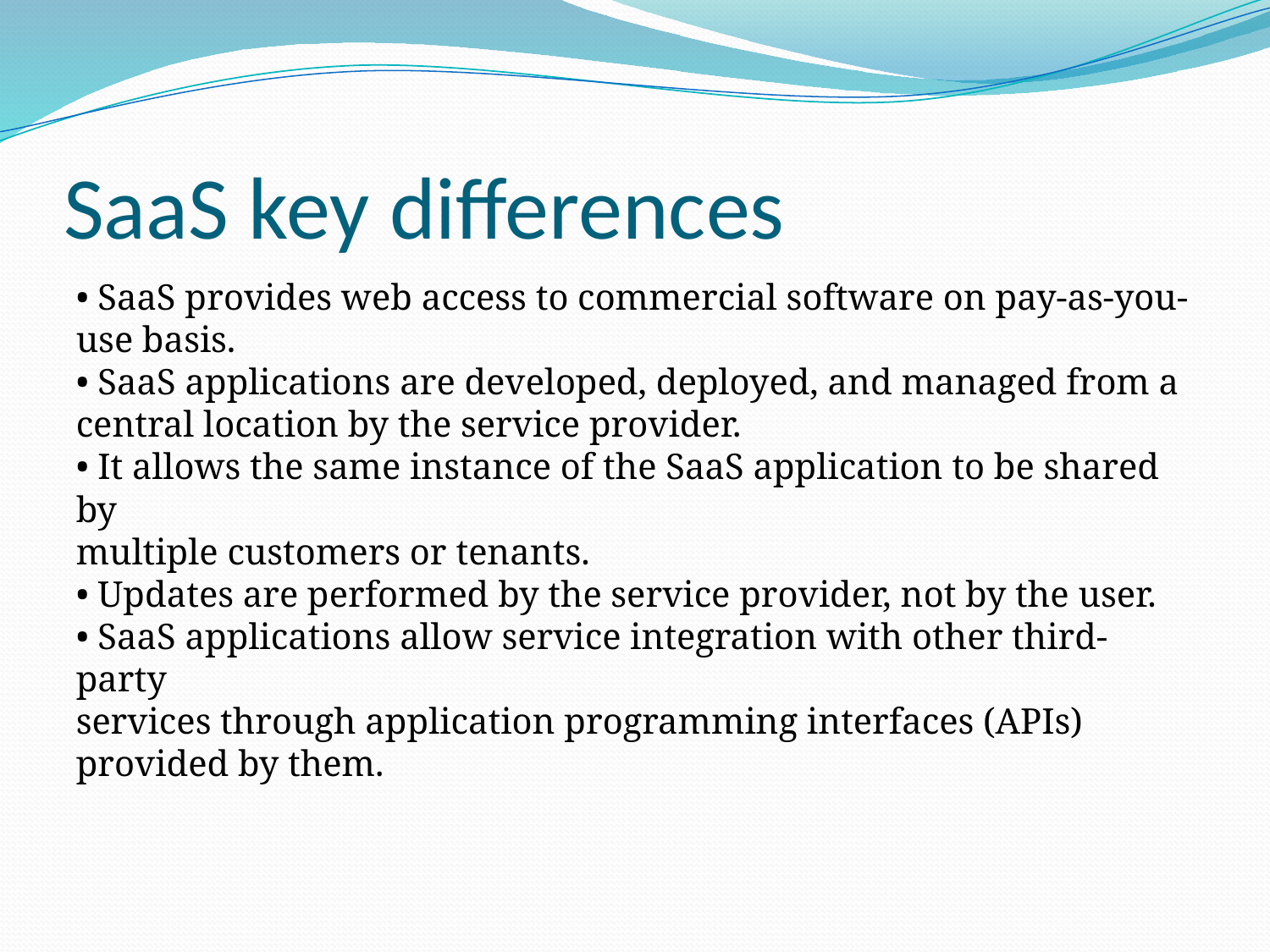

# SaaS key differences
• SaaS provides web access to commercial software on pay-as-you-use basis.
• SaaS applications are developed, deployed, and managed from a
central location by the service provider.
• It allows the same instance of the SaaS application to be shared by
multiple customers or tenants.
• Updates are performed by the service provider, not by the user.
• SaaS applications allow service integration with other third-party
services through application programming interfaces (APIs) provided by them.